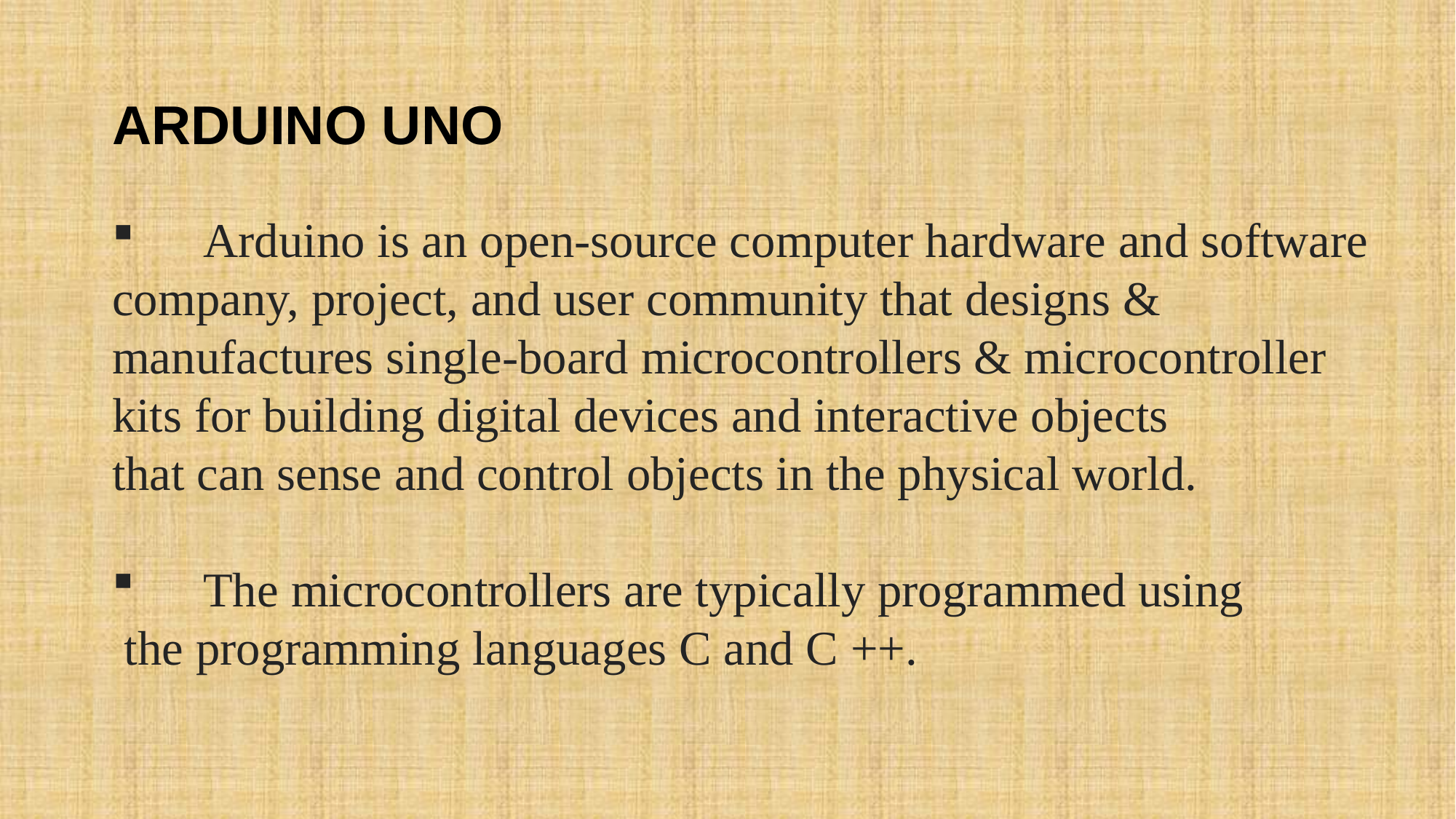

ARDUINO UNO
   Arduino is an open-source computer hardware and software
company, project, and user community that designs &
manufactures single-board microcontrollers & microcontroller
kits for building digital devices and interactive objects
that can sense and control objects in the physical world.

   The microcontrollers are typically programmed using
 the programming languages C and C ++.